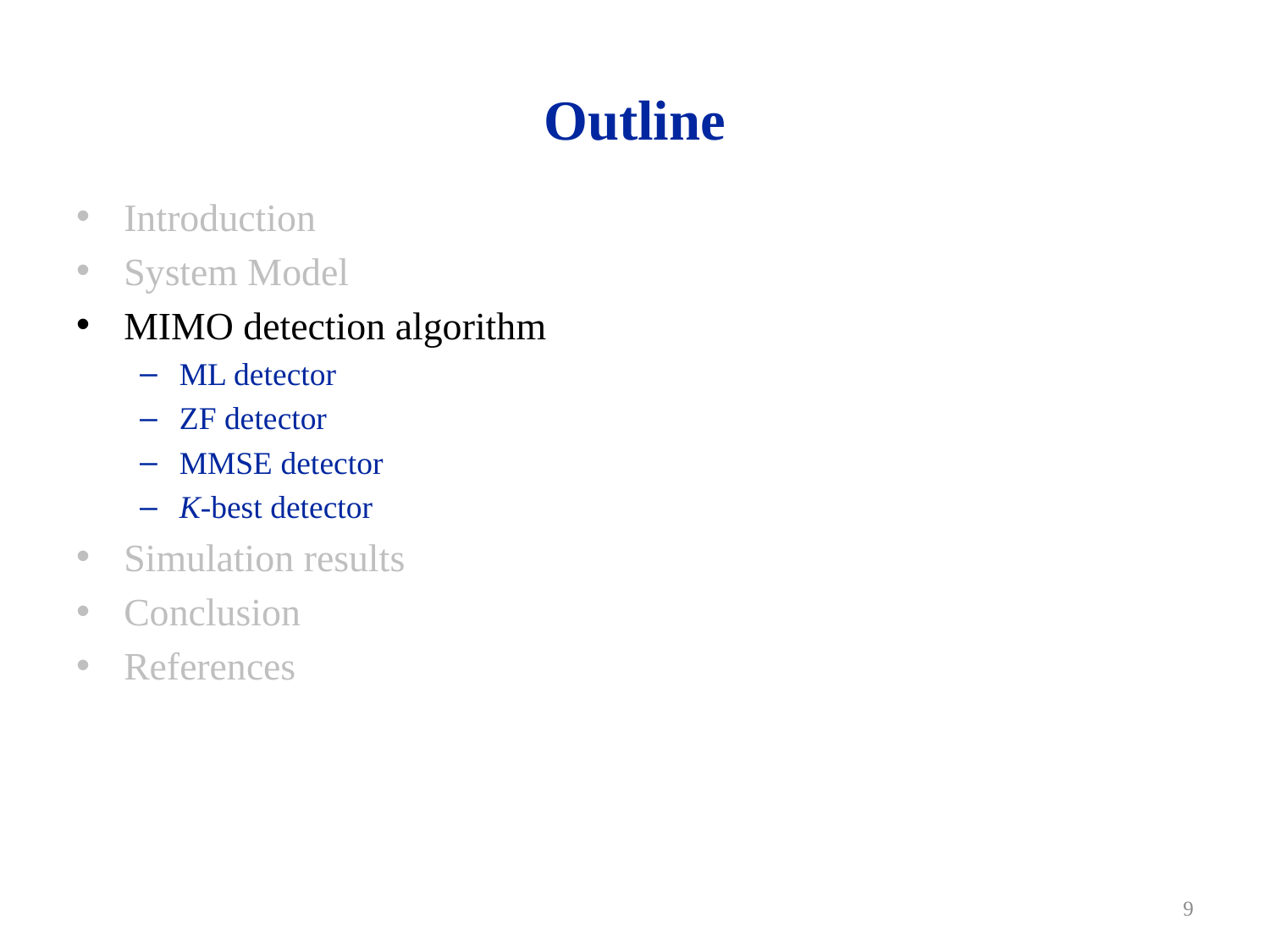

# Outline
Introduction
System Model
MIMO detection algorithm
ML detector
ZF detector
MMSE detector
K-best detector
Simulation results
Conclusion
References
9